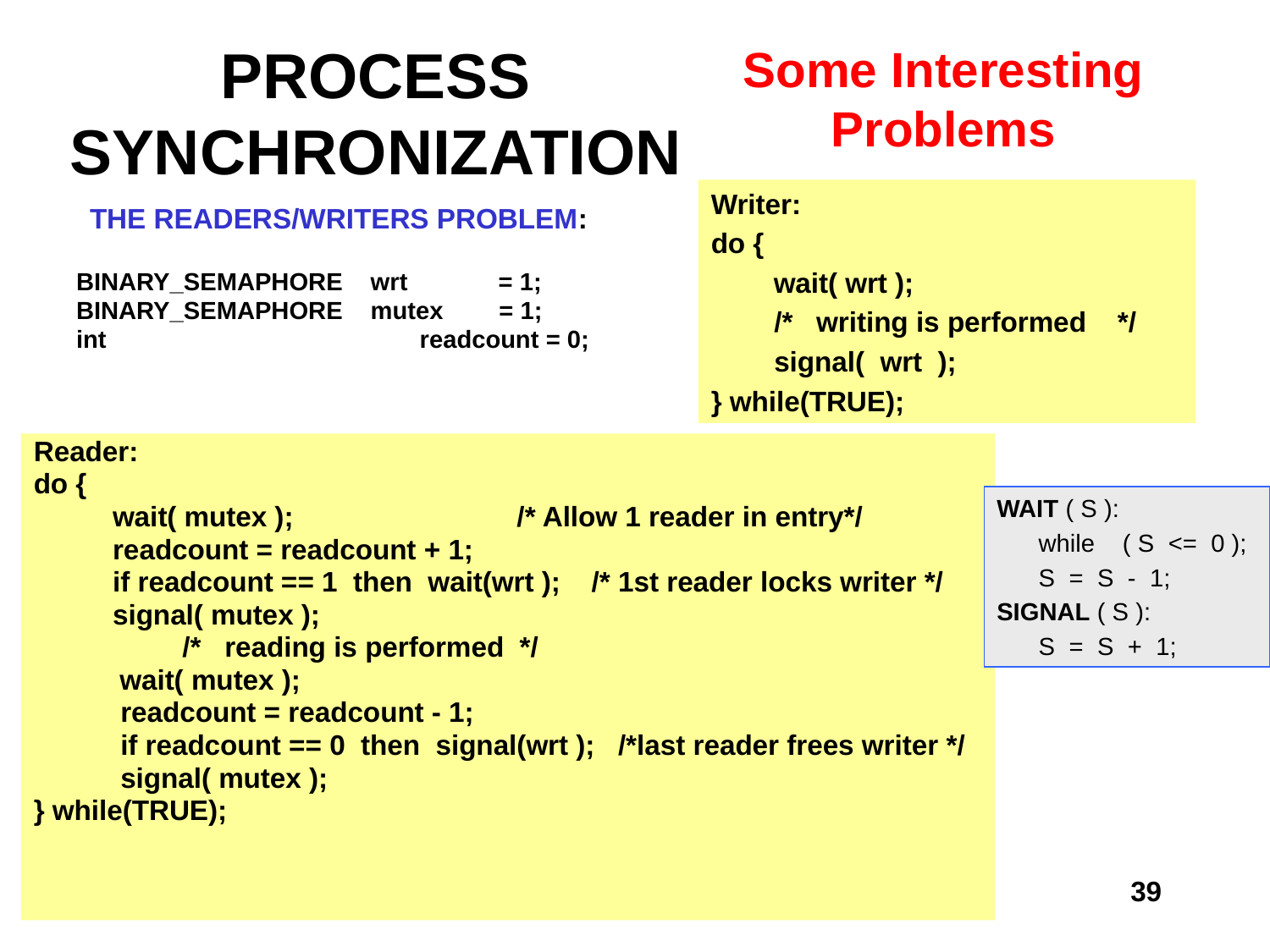

# PROCESS SYNCHRONIZATION
Some Interesting
Problems
Writer:
do {
        wait( wrt );
	  /*   writing is performed    */
	  signal(  wrt  );
} while(TRUE);
THE READERS/WRITERS PROBLEM:

BINARY_SEMAPHORE    wrt             = 1;
BINARY_SEMAPHORE    mutex        = 1;
int			      readcount = 0;
Reader:
do {
	    wait( mutex );		       /* Allow 1 reader in entry*/
	    readcount = readcount + 1;
	    if readcount == 1  then  wait(wrt );    /* 1st reader locks writer */
	    signal( mutex );
                   /*   reading is performed  */
           wait( mutex );
	     readcount = readcount - 1;
	     if readcount == 0  then  signal(wrt );   /*last reader frees writer */
	     signal( mutex );
} while(TRUE);
WAIT ( S ):
      while    ( S  <=  0 );
      S  =  S  -  1;
SIGNAL ( S ):
      S  =  S  +  1;
6: Process Synchronization
39